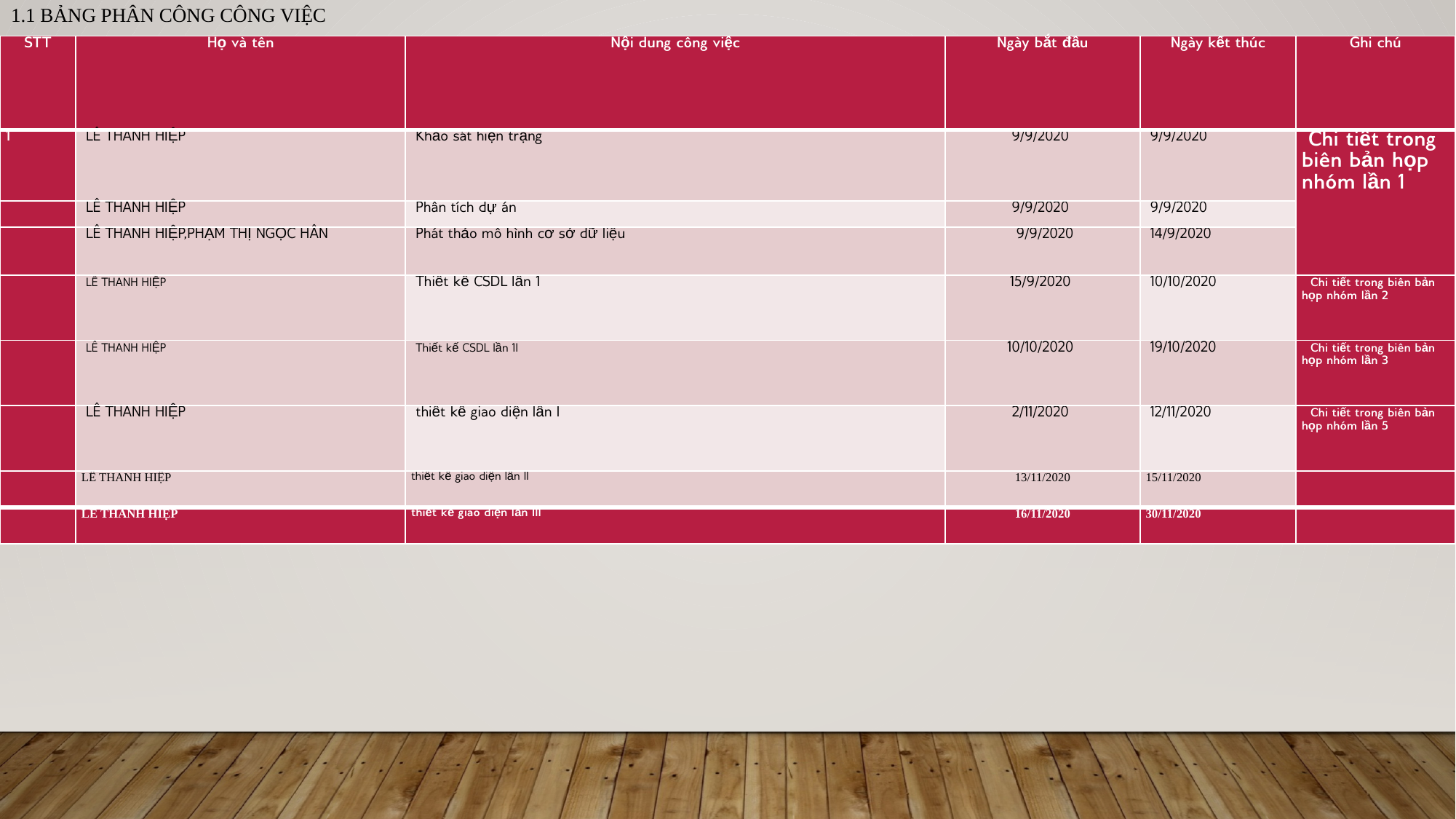

# 1.1 Bảng phân công công việc
| STT | Họ và tên | Nội dung công việc | Ngày bắt đầu | Ngày kết thúc | Ghi chú |
| --- | --- | --- | --- | --- | --- |
| 1 | LÊ THANH HIỆP | Khảo sát hiện trạng | 9/9/2020 | 9/9/2020 | Chi tiết trong biên bản họp nhóm lần 1 |
|  | LÊ THANH HIỆP | Phân tích dự án | 9/9/2020 | 9/9/2020 |  |
|  | LÊ THANH HIỆP,PHẠM THỊ NGỌC HÂN | Phát thảo mô hình cơ sở dữ liệu | 9/9/2020 | 14/9/2020 |  |
|  | LÊ THANH HIỆP | Thiết kế CSDL lần 1 | 15/9/2020 | 10/10/2020 | Chi tiết trong biên bản họp nhóm lần 2 |
|  | LÊ THANH HIỆP | Thiết kế CSDL lần 1I | 10/10/2020 | 19/10/2020 | Chi tiết trong biên bản họp nhóm lần 3 |
|  | LÊ THANH HIỆP | thiết kế giao diện lần I | 2/11/2020 | 12/11/2020 | Chi tiết trong biên bản họp nhóm lần 5 |
|  | LÊ THANH HIỆP | thiết kế giao diện lần II | 13/11/2020 | 15/11/2020 |  |
|  | LÊ THANH HIỆP | thiết kế giao diện lần III | 16/11/2020 | 30/11/2020 |  |